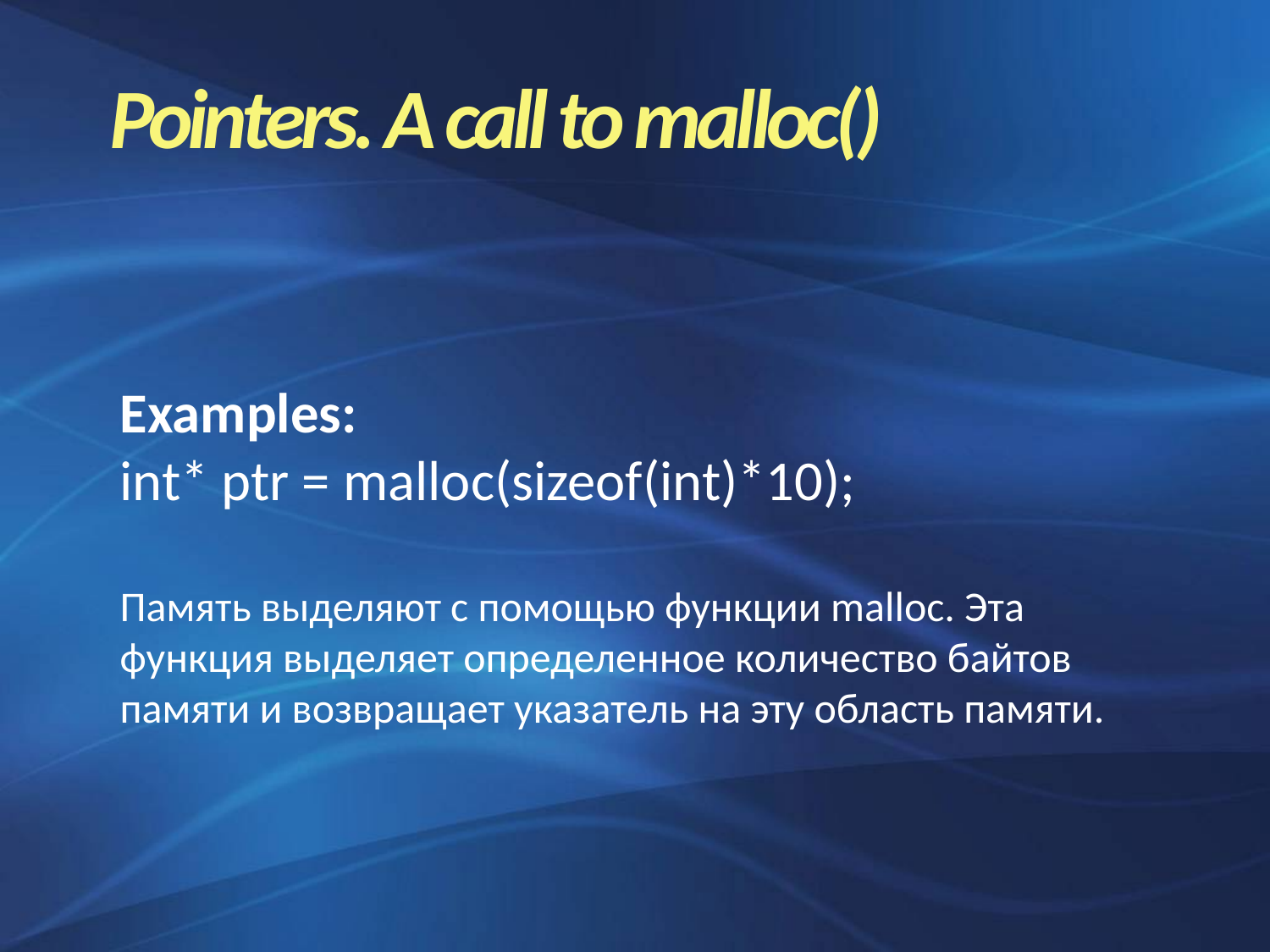

Pointers. A call to malloc()
Examples:
int* ptr = malloc(sizeof(int)*10);

Память выделяют с помощью функции malloc. Эта функция выделяет определенное количество байтов памяти и возвращает указатель на эту область памяти.